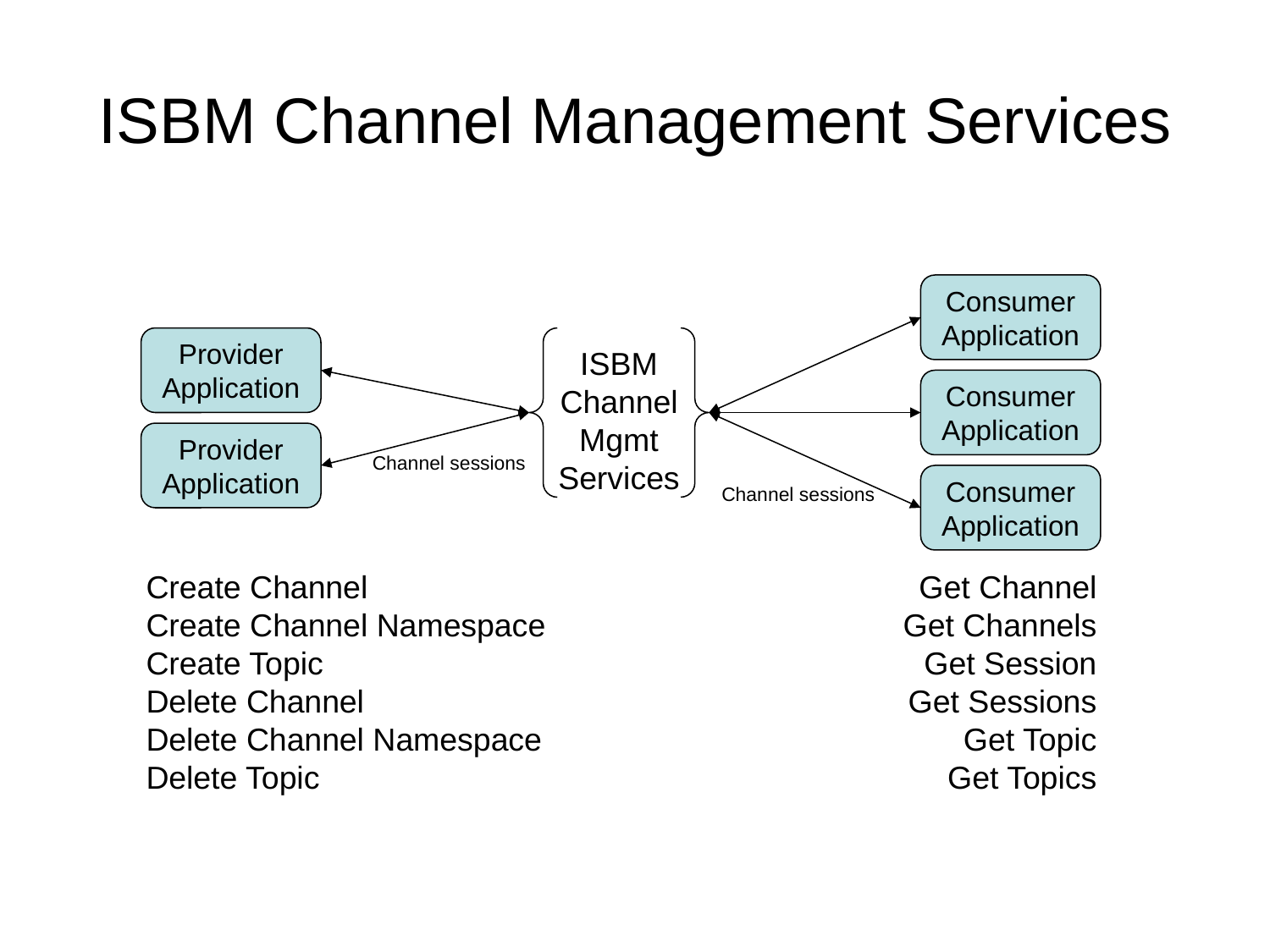

# ISBM Channel Management Services
Consumer
Application
Provider
Application
ISBM
Channel
Mgmt
Services
Consumer
Application
Provider
Application
Channel sessions
Consumer
Application
Channel sessions
Create Channel
Create Channel Namespace
Create Topic
Delete Channel
Delete Channel Namespace
Delete Topic
Get Channel
Get Channels
Get Session
Get Sessions
Get Topic
Get Topics